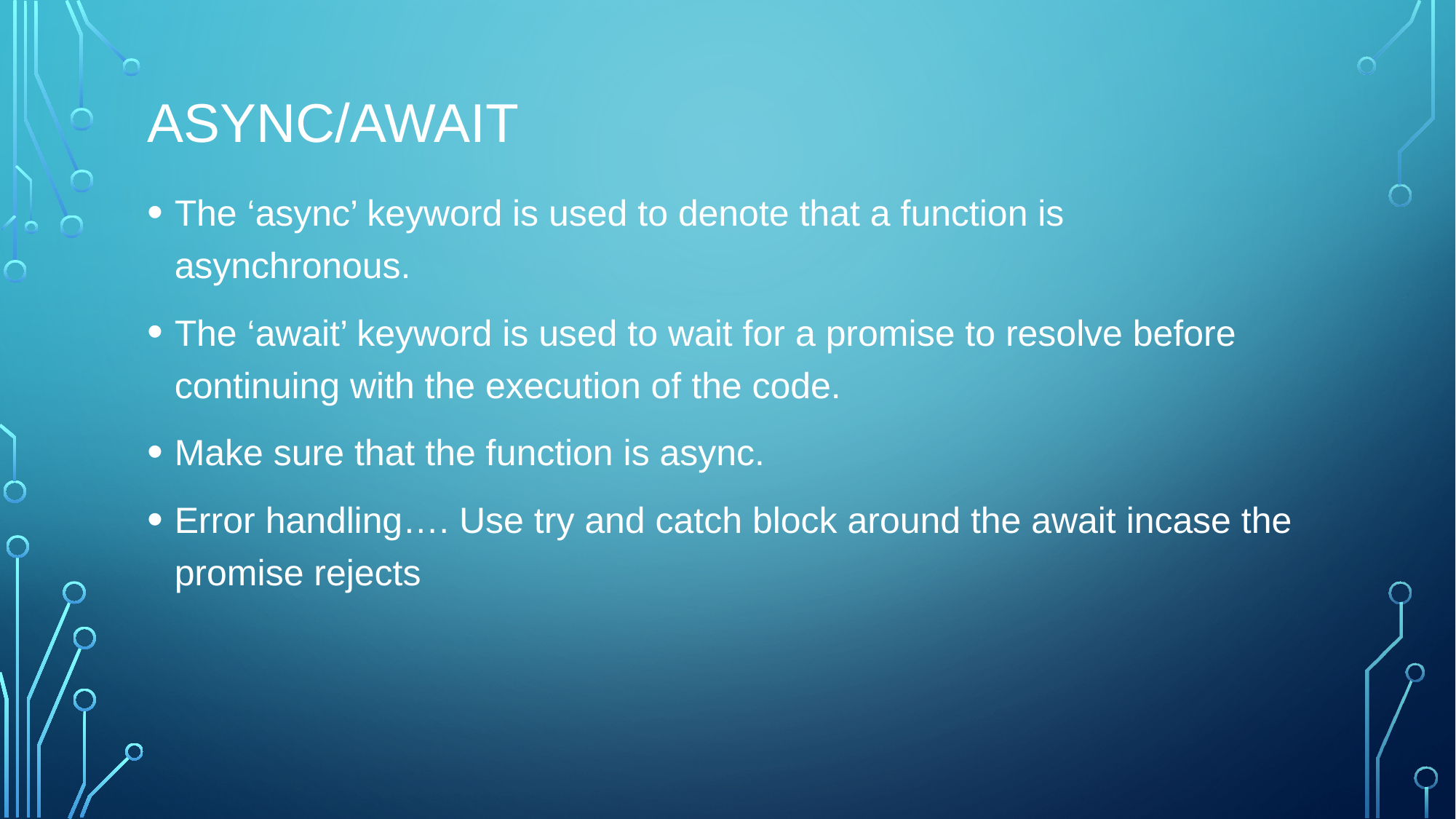

# Async/await
The ‘async’ keyword is used to denote that a function is asynchronous.
The ‘await’ keyword is used to wait for a promise to resolve before continuing with the execution of the code.
Make sure that the function is async.
Error handling…. Use try and catch block around the await incase the promise rejects